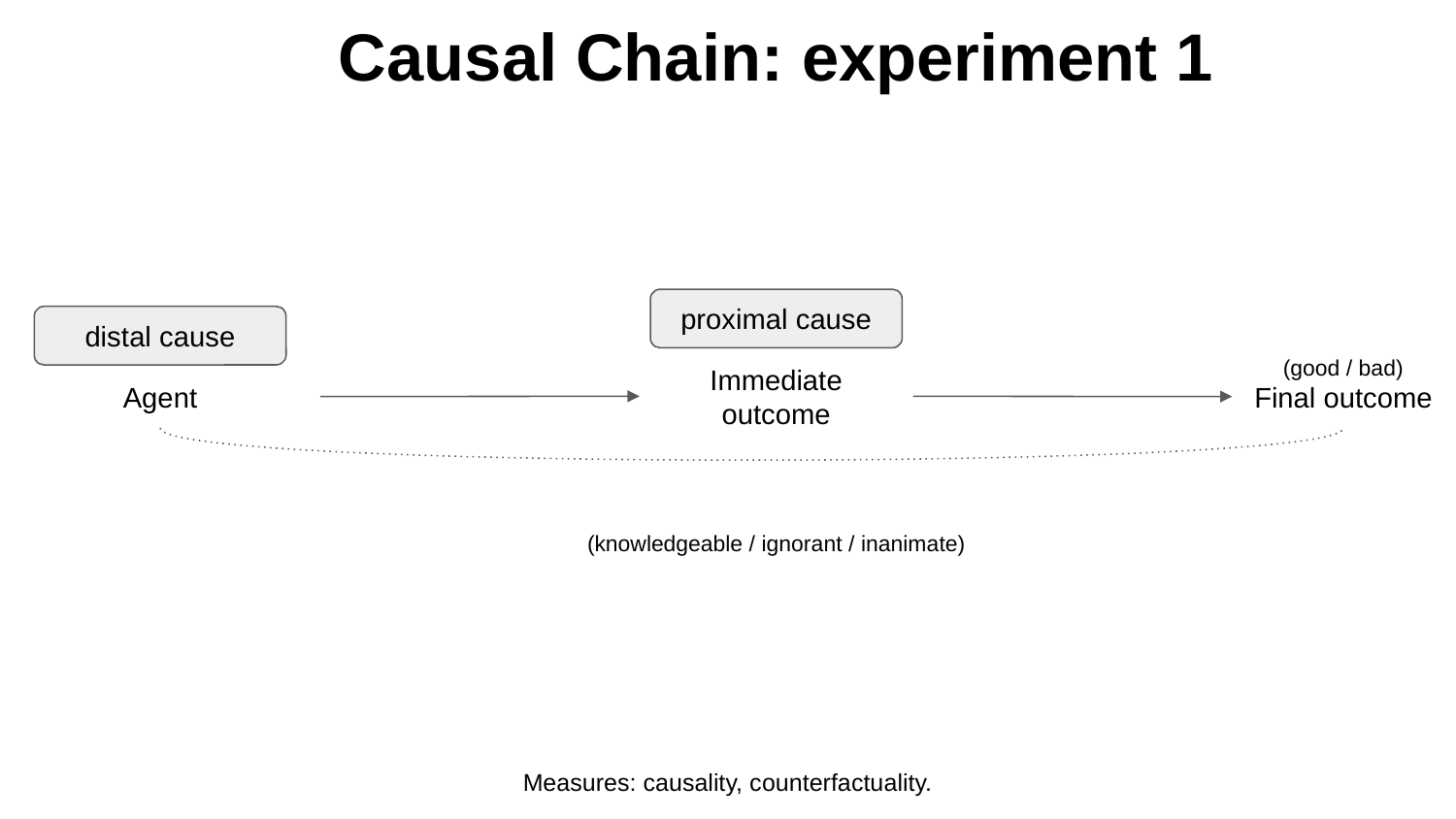

Causal Chain: experiment 1
proximal cause
distal cause
(good / bad)
Immediate outcome
Final outcome
Agent
(knowledgeable / ignorant / inanimate)
Measures: causality, counterfactuality.